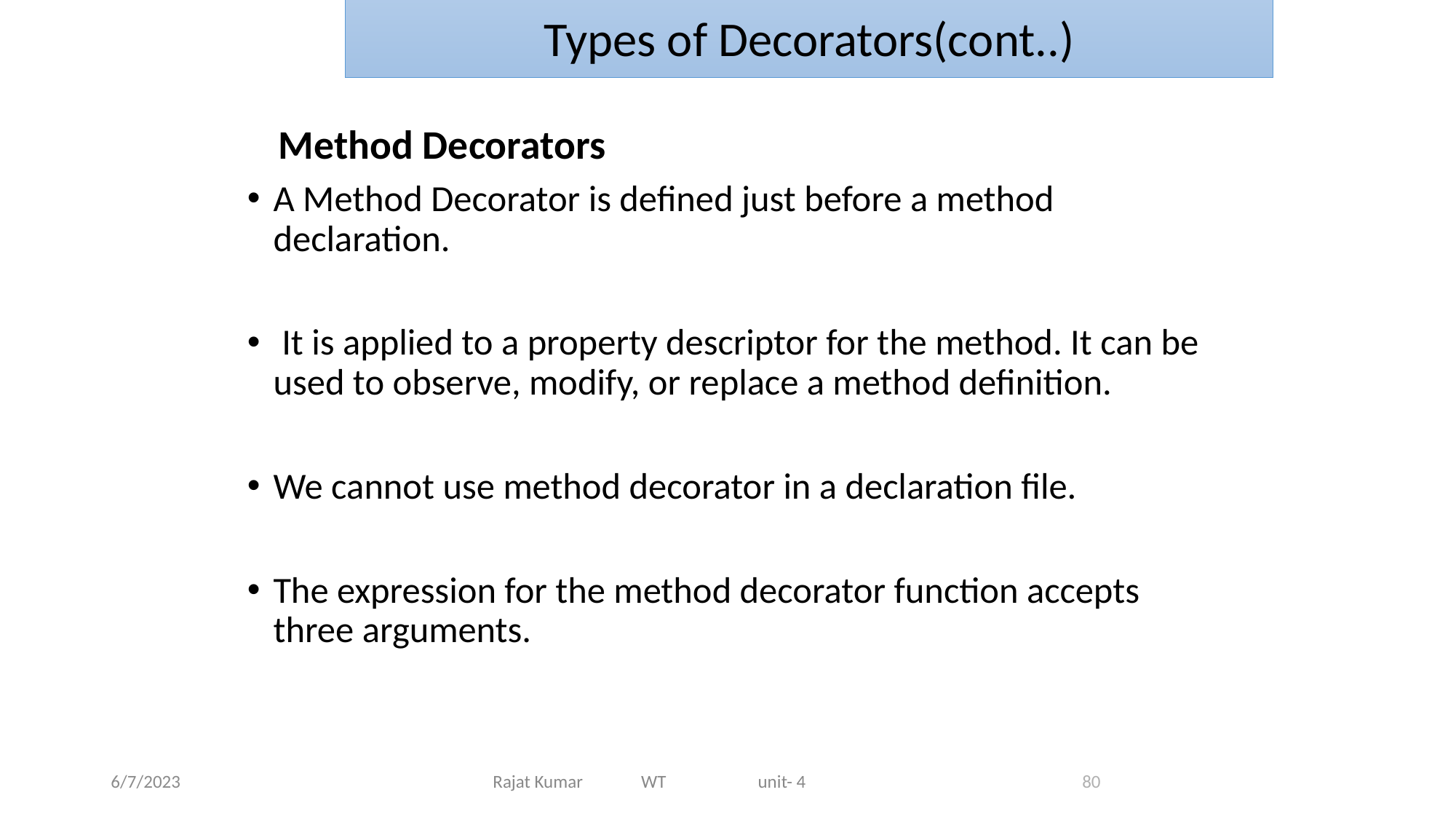

Types of Decorators(cont..)
    Method Decorators
A Method Decorator is defined just before a method declaration.

 It is applied to a property descriptor for the method. It can be used to observe, modify, or replace a method definition.

We cannot use method decorator in a declaration file.

The expression for the method decorator function accepts three arguments.
6/7/2023
Rajat Kumar              WT                      unit- 4
80